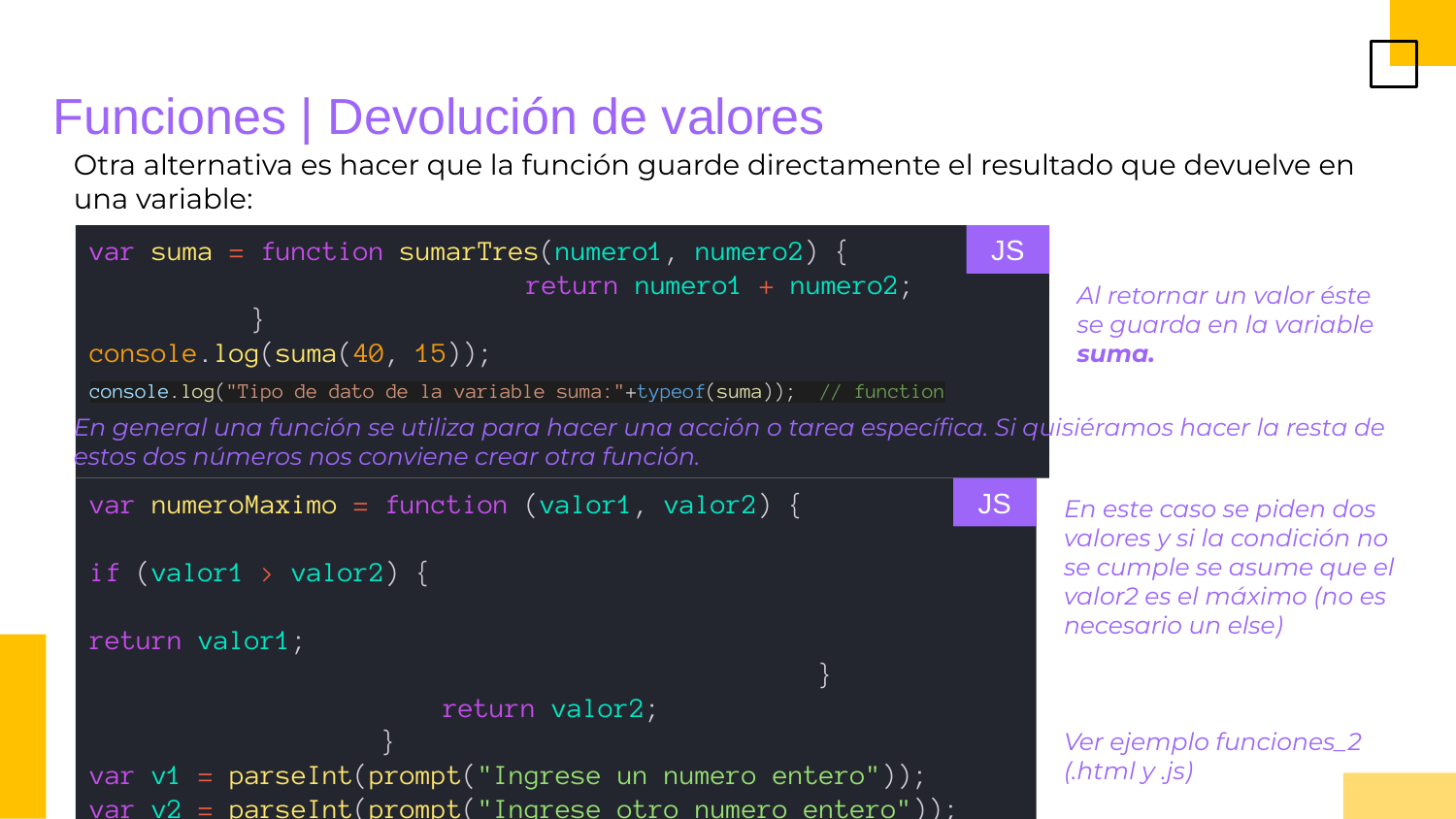

Funciones | Devolución de valores
Otra alternativa es hacer que la función guarde directamente el resultado que devuelve en una variable:
JS
var suma = function sumarTres(numero1, numero2) {
    			return numero1 + numero2;
 }
console.log(suma(40, 15));
console.log("Tipo de dato de la variable suma:"+typeof(suma));  // function

Al retornar un valor éste se guarda en la variable suma.
En general una función se utiliza para hacer una acción o tarea específica. Si quisiéramos hacer la resta de estos dos números nos conviene crear otra función.
var numeroMaximo = function (valor1, valor2) {
    					if (valor1 > valor2) {
        					return valor1;
    					}
    return valor2;
}
var v1 = parseInt(prompt("Ingrese un numero entero"));
var v2 = parseInt(prompt("Ingrese otro numero entero"));
console.log("El numero maximo es:", numeroMaximo(v1,v2));
JS
En este caso se piden dos valores y si la condición no se cumple se asume que el valor2 es el máximo (no es necesario un else)
Ver ejemplo funciones_2 (.html y .js)